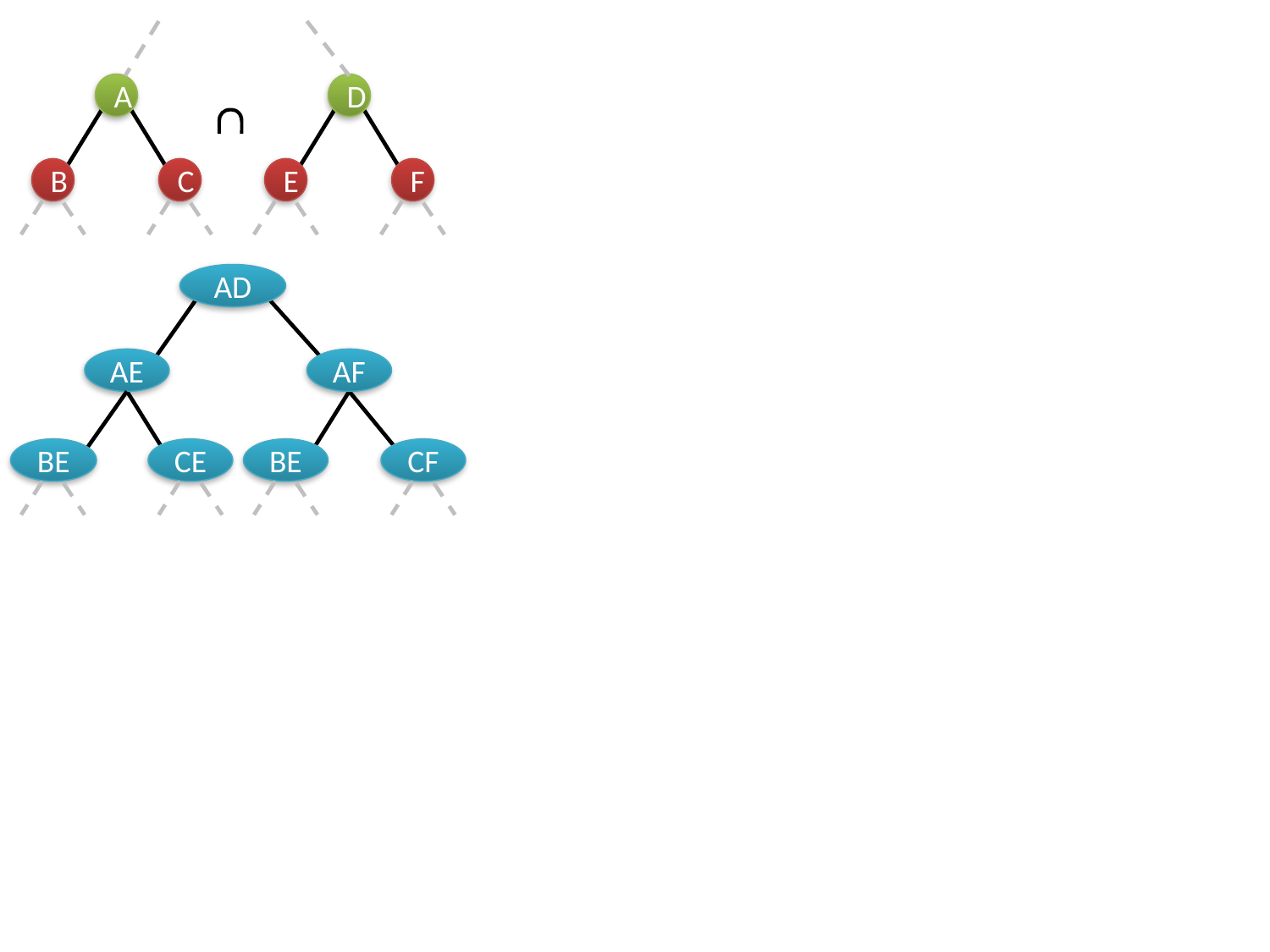

A
D
∩
B
C
E
F
AD
AE
AF
BE
CE
BE
CF